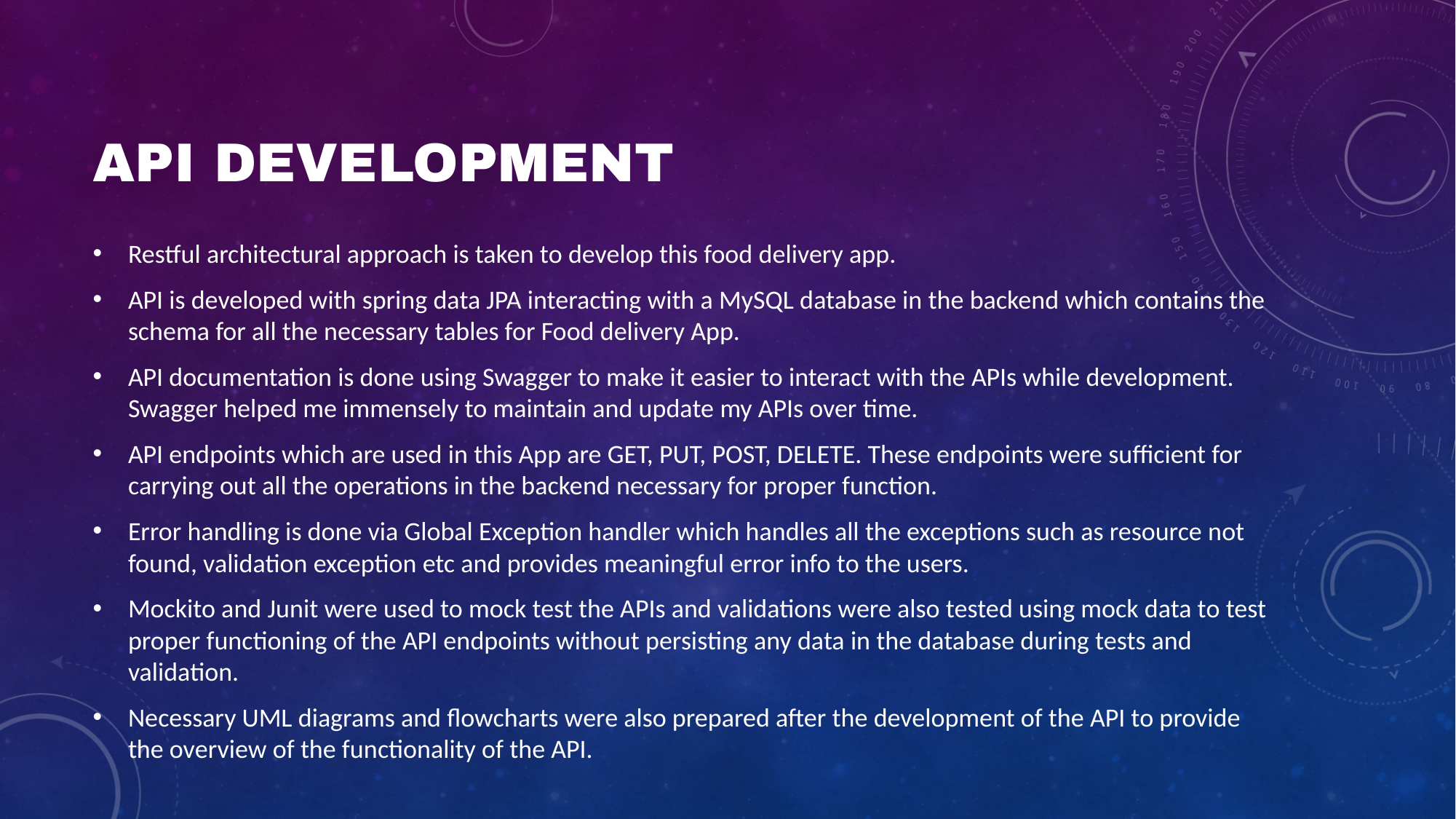

# API DEVELOPMENT
Restful architectural approach is taken to develop this food delivery app.
API is developed with spring data JPA interacting with a MySQL database in the backend which contains the schema for all the necessary tables for Food delivery App.
API documentation is done using Swagger to make it easier to interact with the APIs while development. Swagger helped me immensely to maintain and update my APIs over time.
API endpoints which are used in this App are GET, PUT, POST, DELETE. These endpoints were sufficient for carrying out all the operations in the backend necessary for proper function.
Error handling is done via Global Exception handler which handles all the exceptions such as resource not found, validation exception etc and provides meaningful error info to the users.
Mockito and Junit were used to mock test the APIs and validations were also tested using mock data to test proper functioning of the API endpoints without persisting any data in the database during tests and validation.
Necessary UML diagrams and flowcharts were also prepared after the development of the API to provide the overview of the functionality of the API.